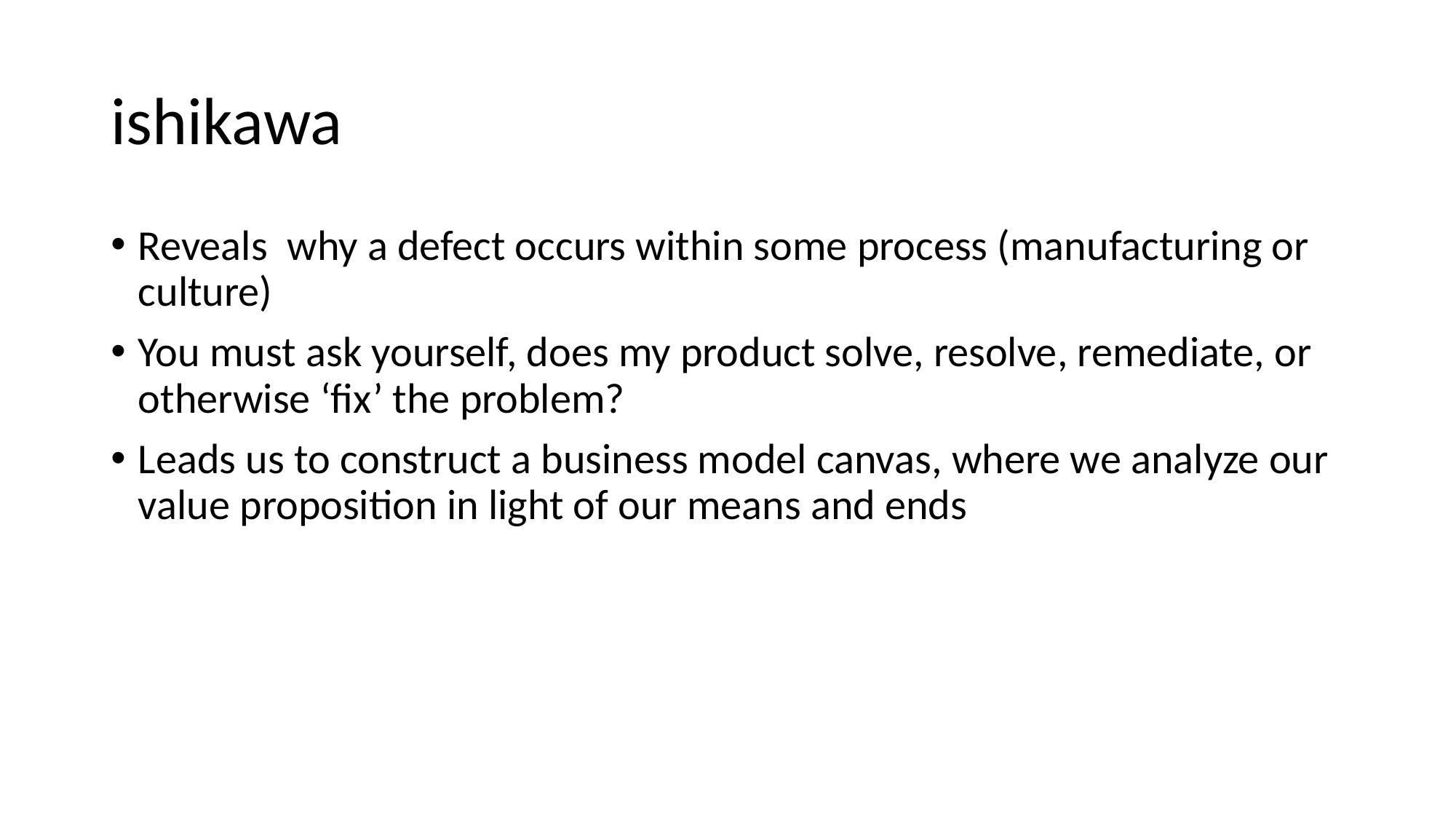

# ishikawa
Reveals  why a defect occurs within some process (manufacturing or culture)
You must ask yourself, does my product solve, resolve, remediate, or otherwise ‘fix’ the problem?
Leads us to construct a business model canvas, where we analyze our value proposition in light of our means and ends